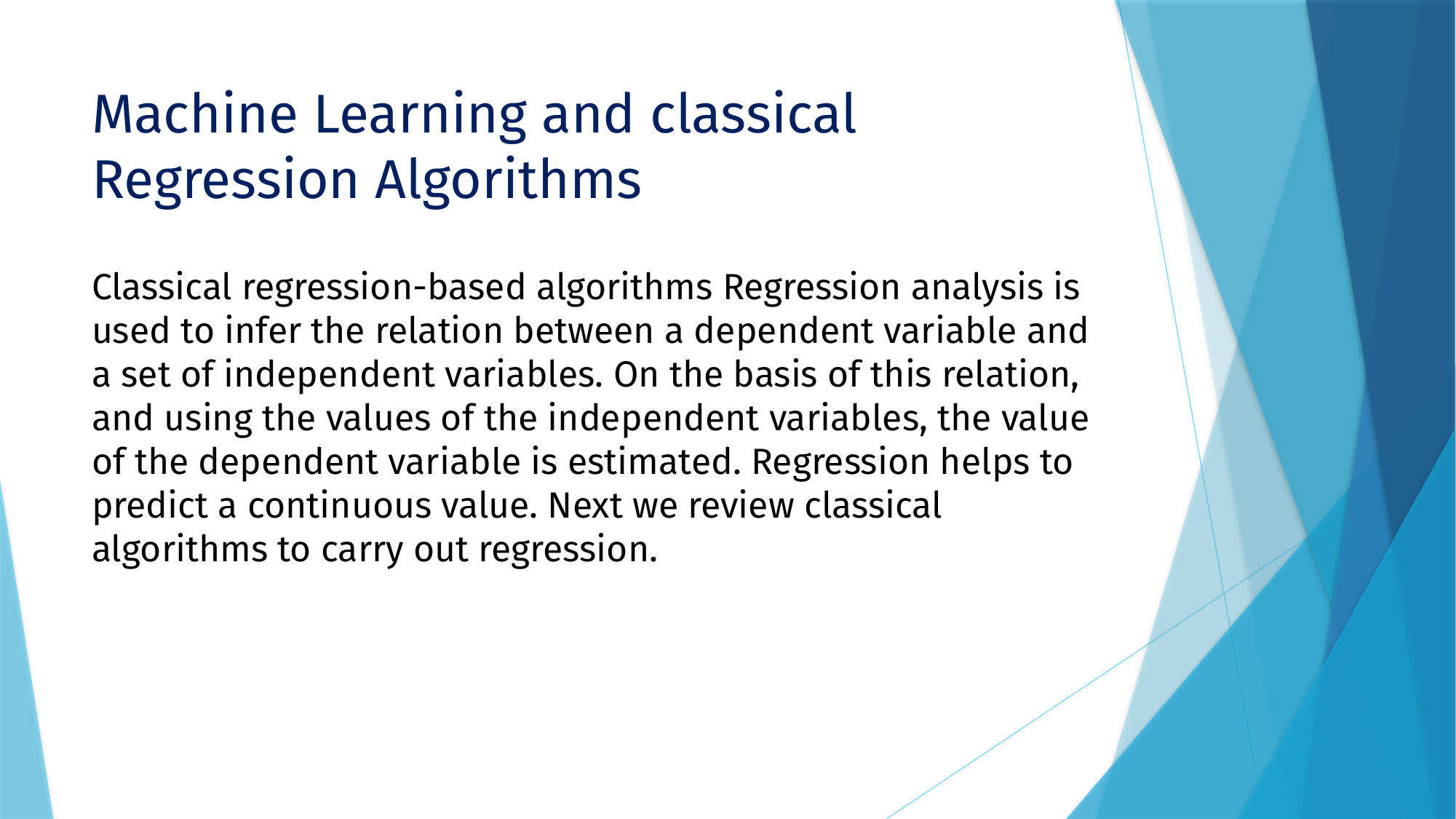

# Machine Learning and classical Regression Algorithms
Classical regression-based algorithms Regression analysis is used to infer the relation between a dependent variable and a set of independent variables. On the basis of this relation, and using the values of the independent variables, the value of the dependent variable is estimated. Regression helps to predict a continuous value. Next we review classical algorithms to carry out regression.